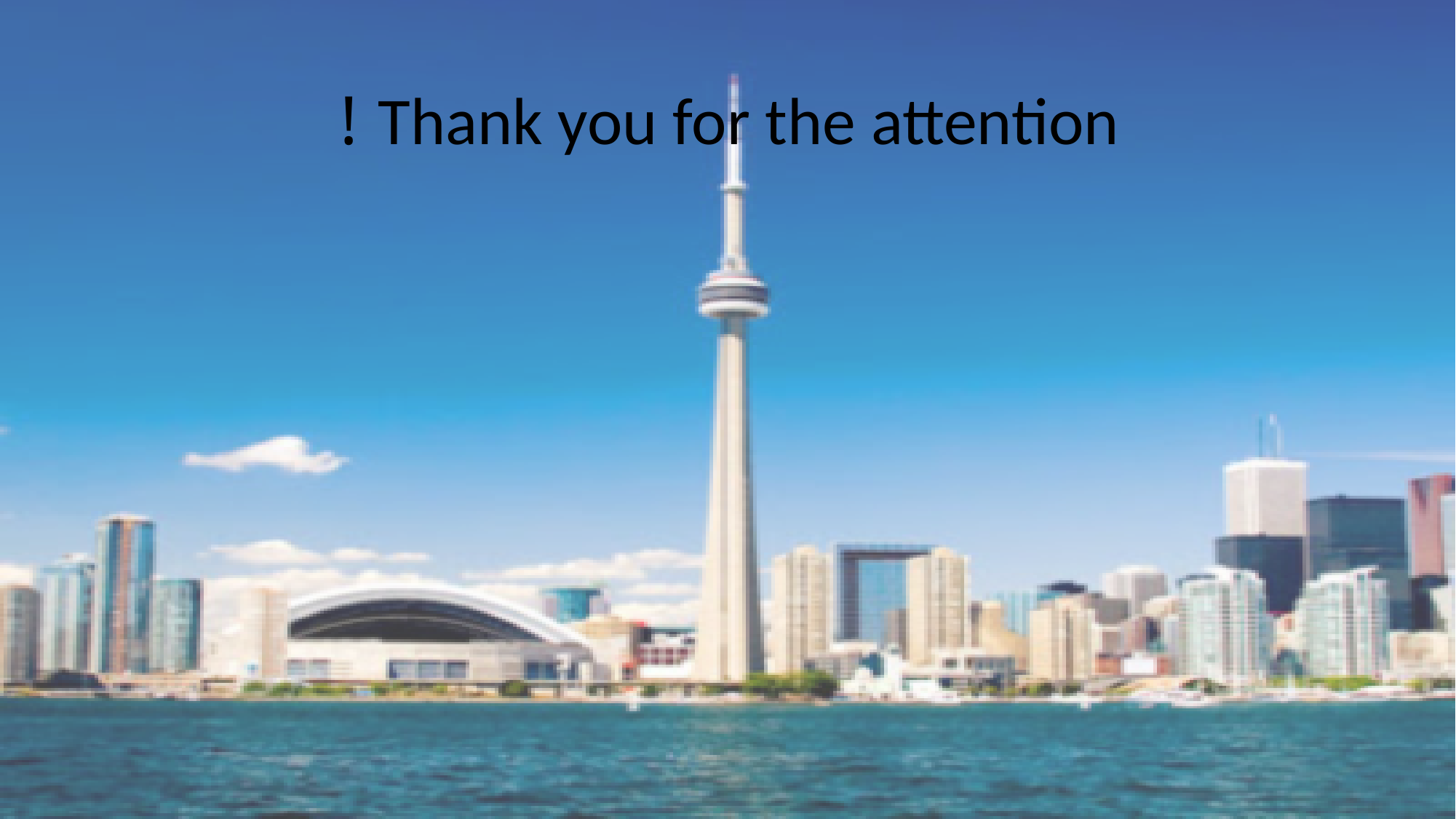

# Thank you for the attention !